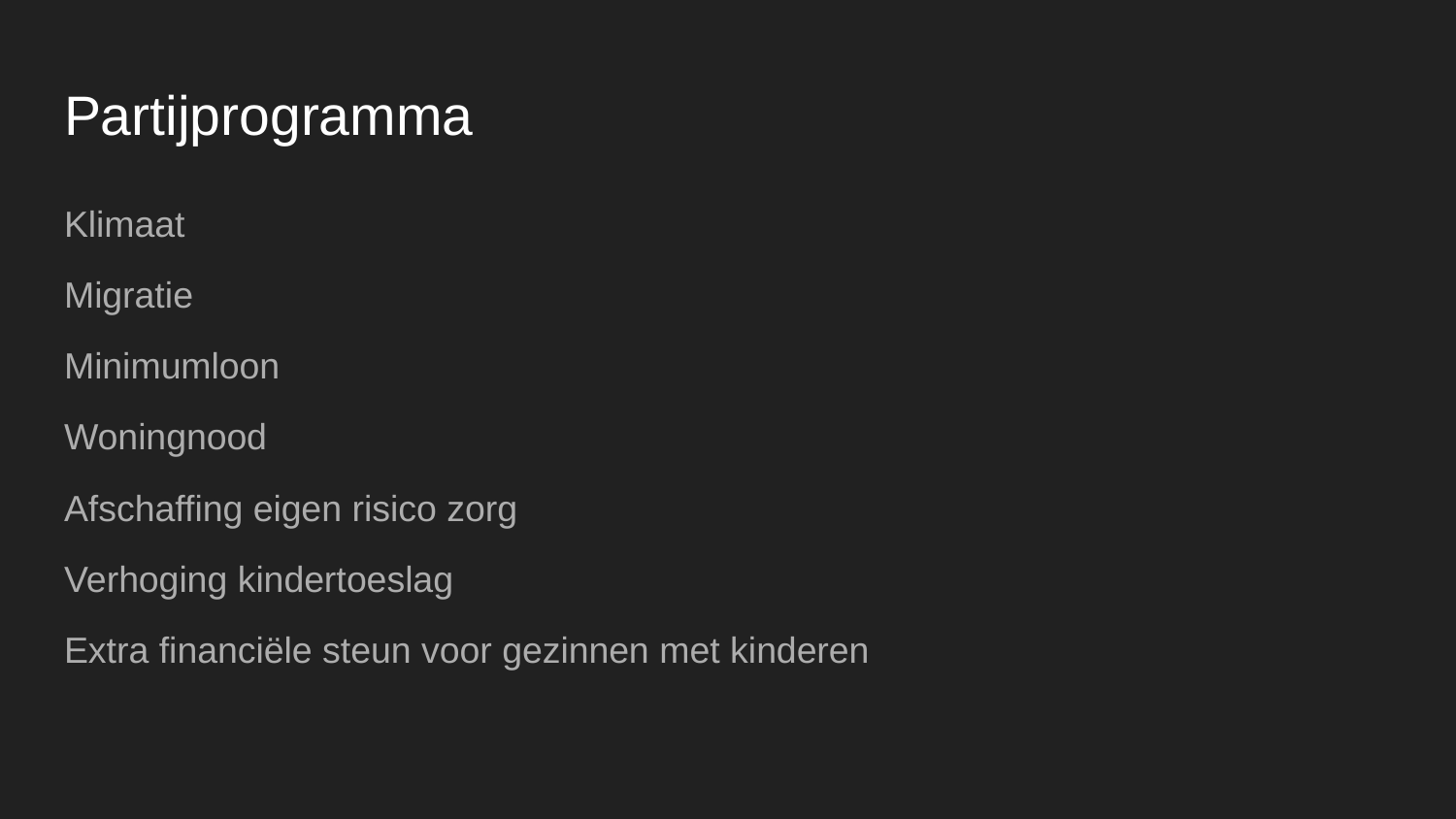

# Partijprogramma
Klimaat
Migratie
Minimumloon
Woningnood
Afschaffing eigen risico zorg
Verhoging kindertoeslag
Extra financiële steun voor gezinnen met kinderen